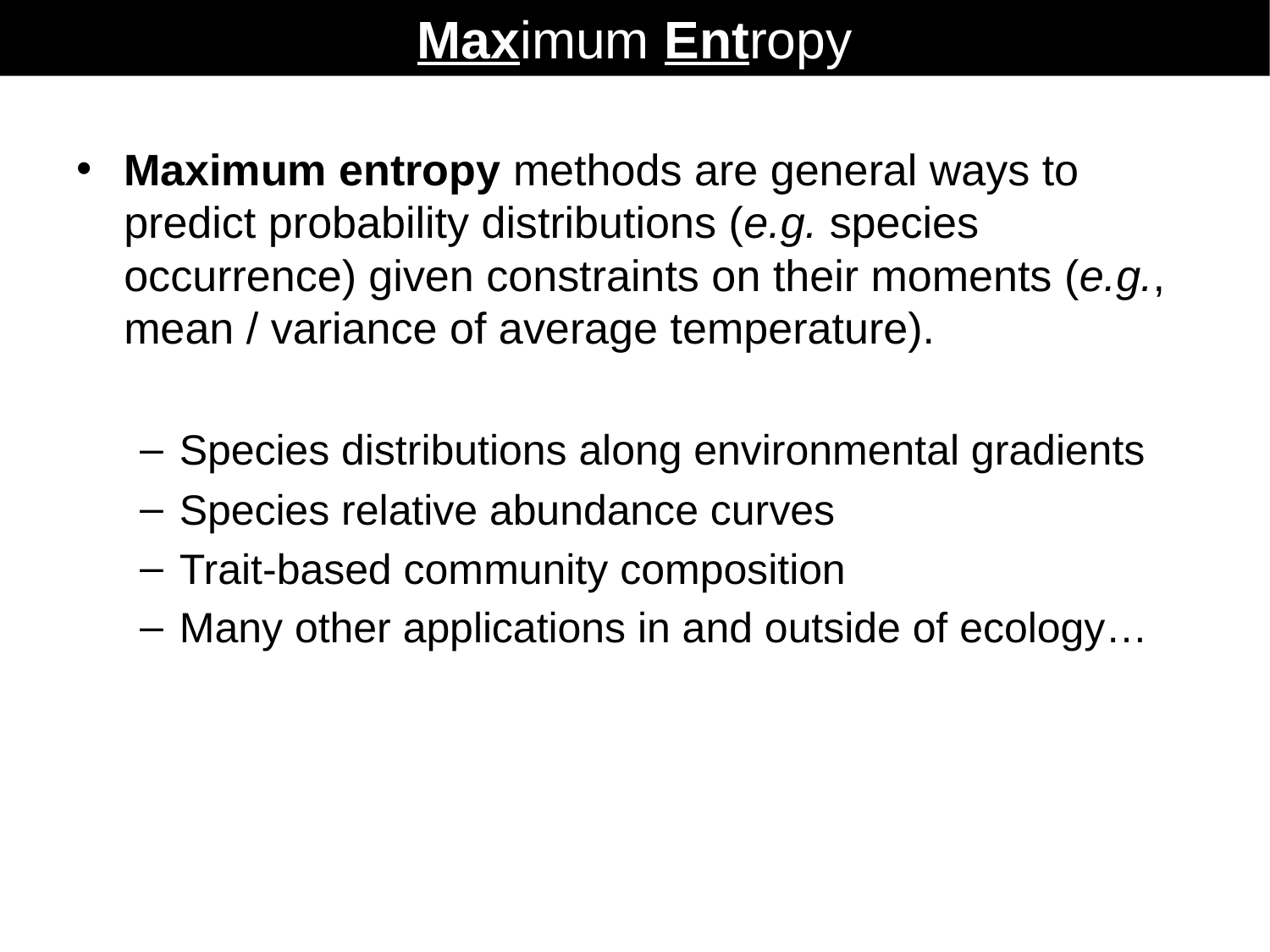

Maximum Entropy
Maximum entropy methods are general ways to predict probability distributions (e.g. species occurrence) given constraints on their moments (e.g., mean / variance of average temperature).

Species distributions along environmental gradients
Species relative abundance curves
Trait-based community composition
Many other applications in and outside of ecology…